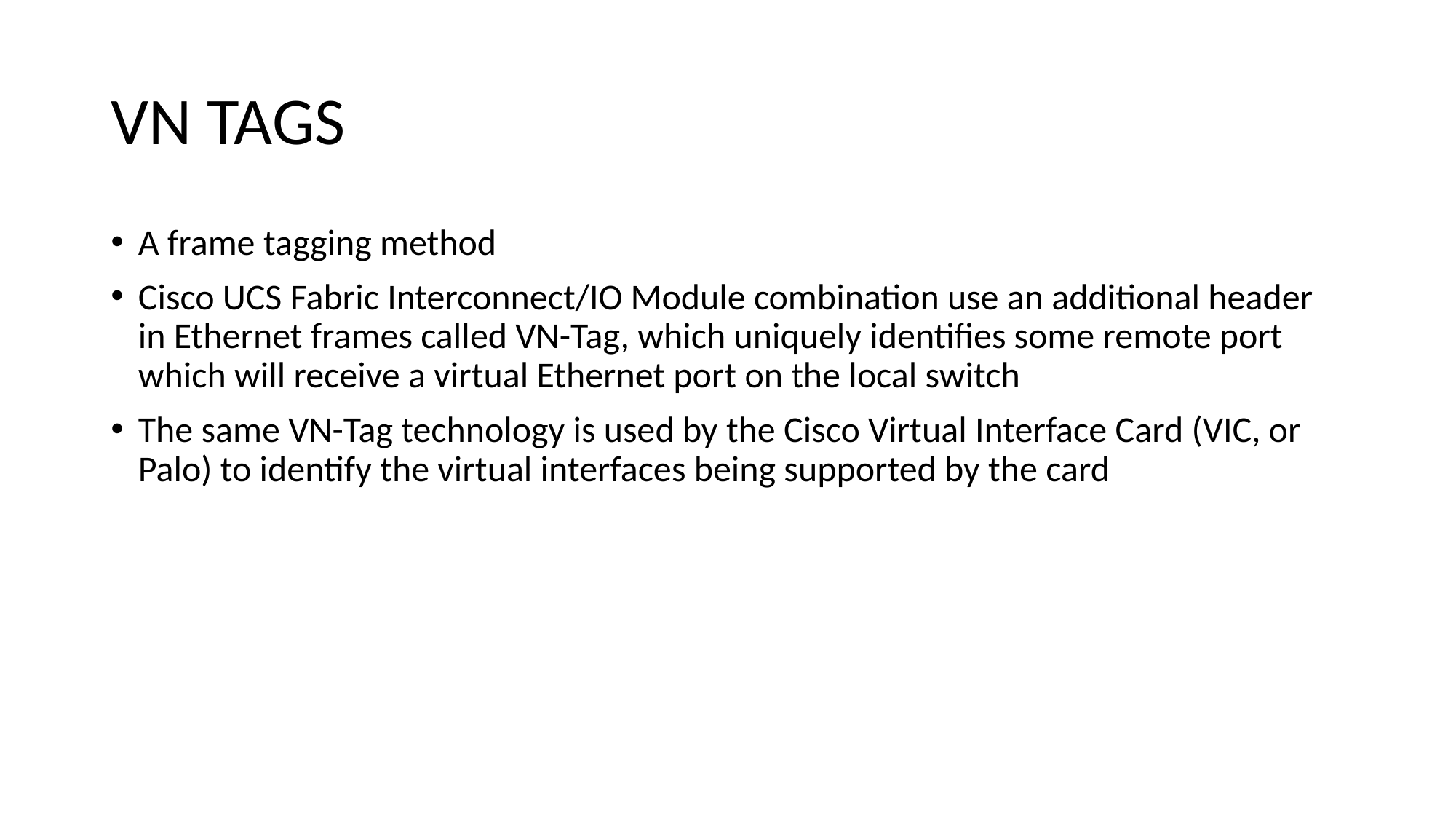

# VN TAGS
A frame tagging method
Cisco UCS Fabric Interconnect/IO Module combination use an additional header in Ethernet frames called VN-Tag, which uniquely identifies some remote port which will receive a virtual Ethernet port on the local switch
The same VN-Tag technology is used by the Cisco Virtual Interface Card (VIC, or Palo) to identify the virtual interfaces being supported by the card